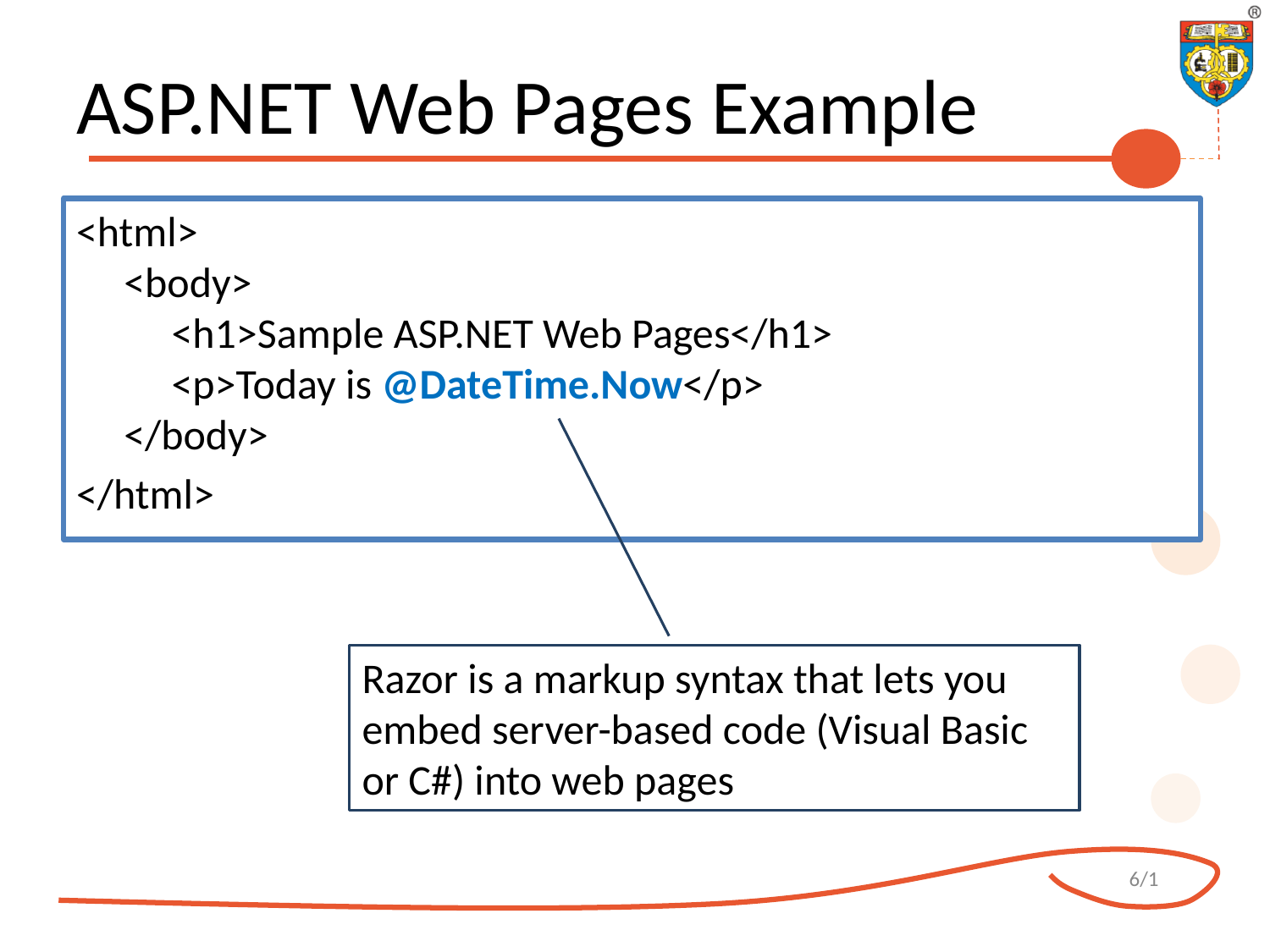

# ASP.NET Web Pages Example
<html>
<body>
     <h1>Sample ASP.NET Web Pages</h1>
     <p>Today is @DateTime.Now</p>
</body>
</html>
Razor is a markup syntax that lets you embed server-based code (Visual Basic or C#) into web pages